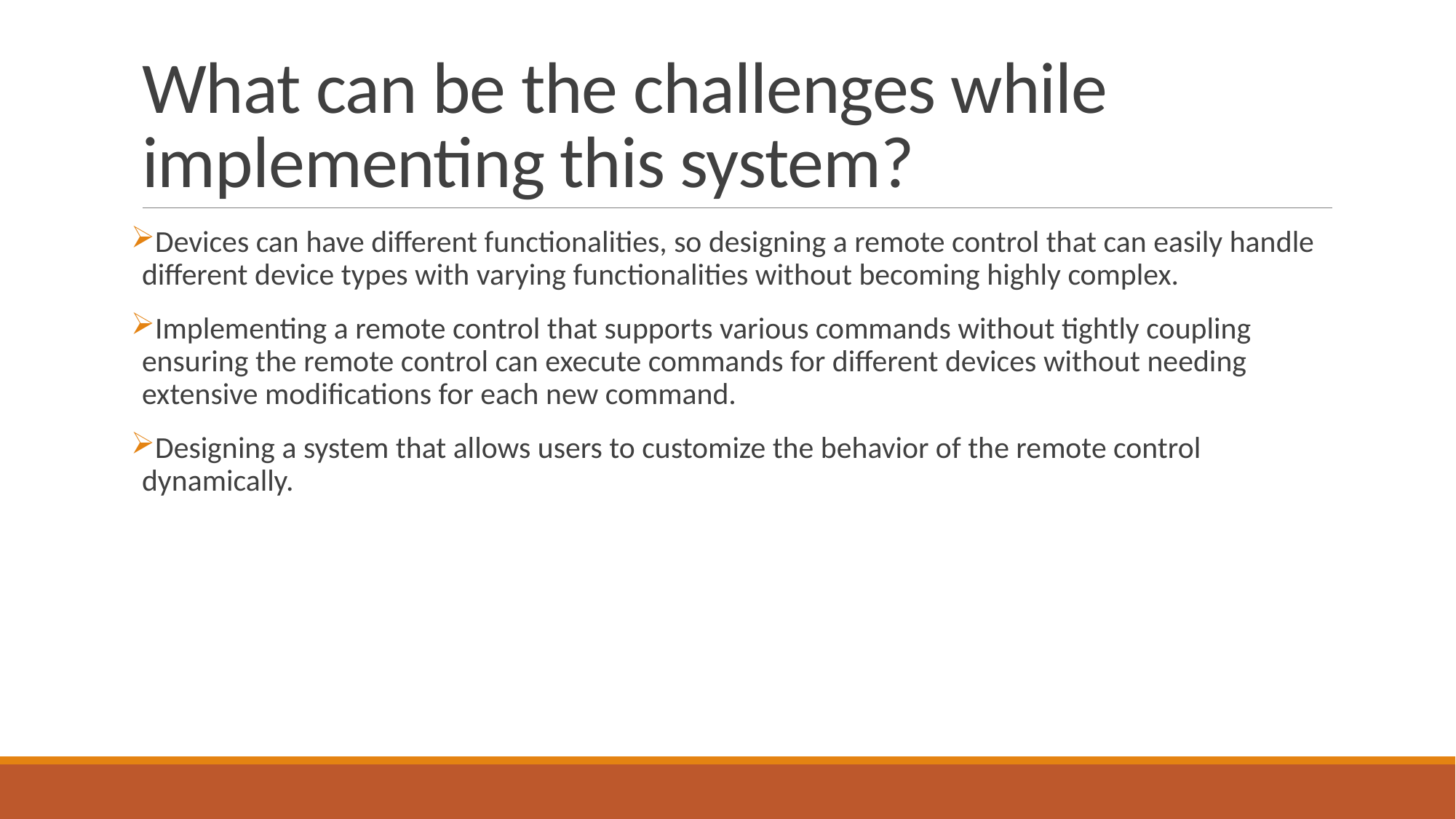

# What can be the challenges while implementing this system?
Devices can have different functionalities, so designing a remote control that can easily handle different device types with varying functionalities without becoming highly complex.
Implementing a remote control that supports various commands without tightly coupling ensuring the remote control can execute commands for different devices without needing extensive modifications for each new command.
Designing a system that allows users to customize the behavior of the remote control dynamically.